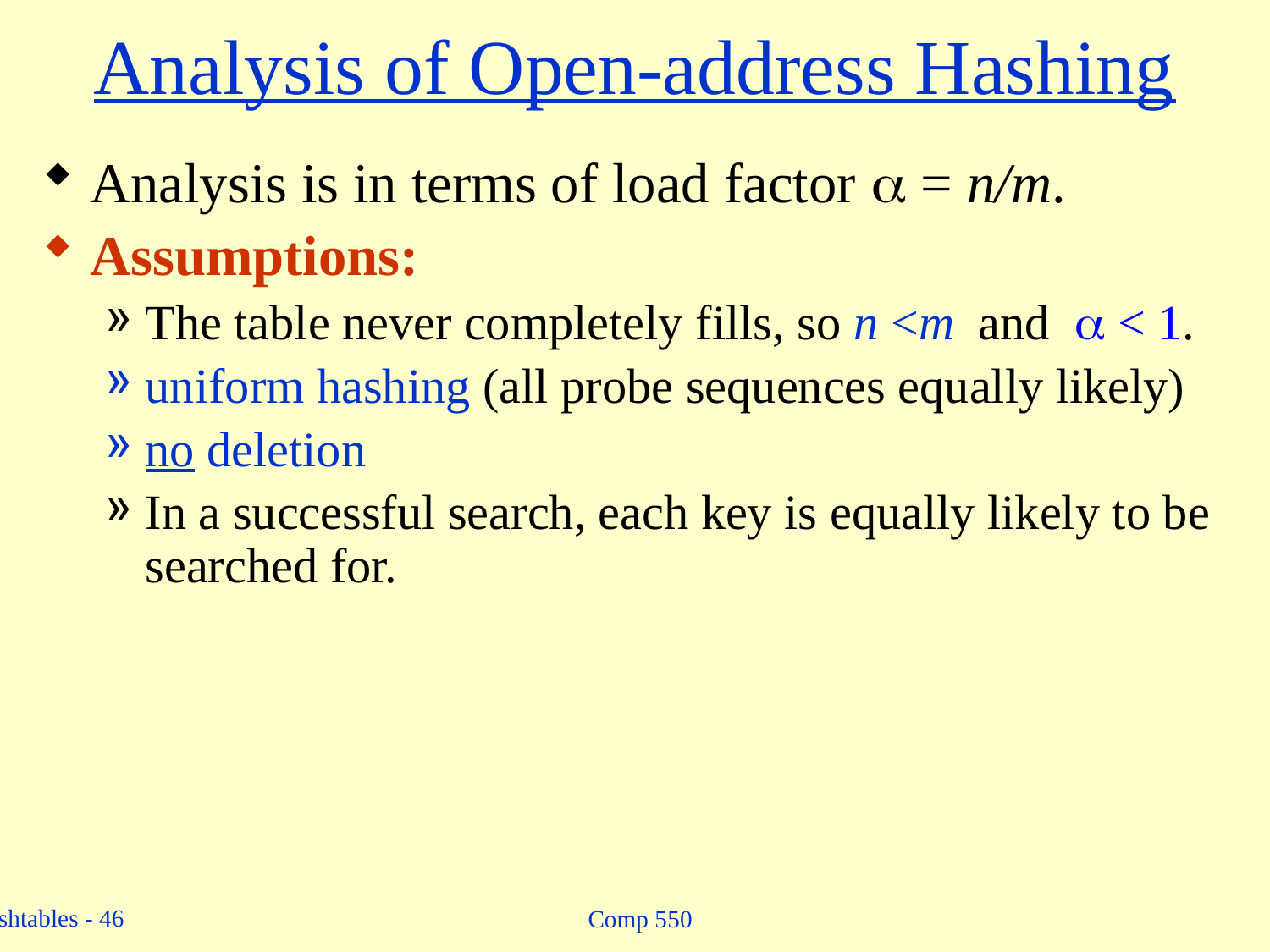

# Analysis of Open-address Hashing
Analysis is in terms of load factor α = n/m.
Assumptions:
The table never completely fills, so n <m  and  α < 1.
uniform hashing (all probe sequences equally likely)
no deletion
In a successful search, each key is equally likely to be searched for.

Comp 550